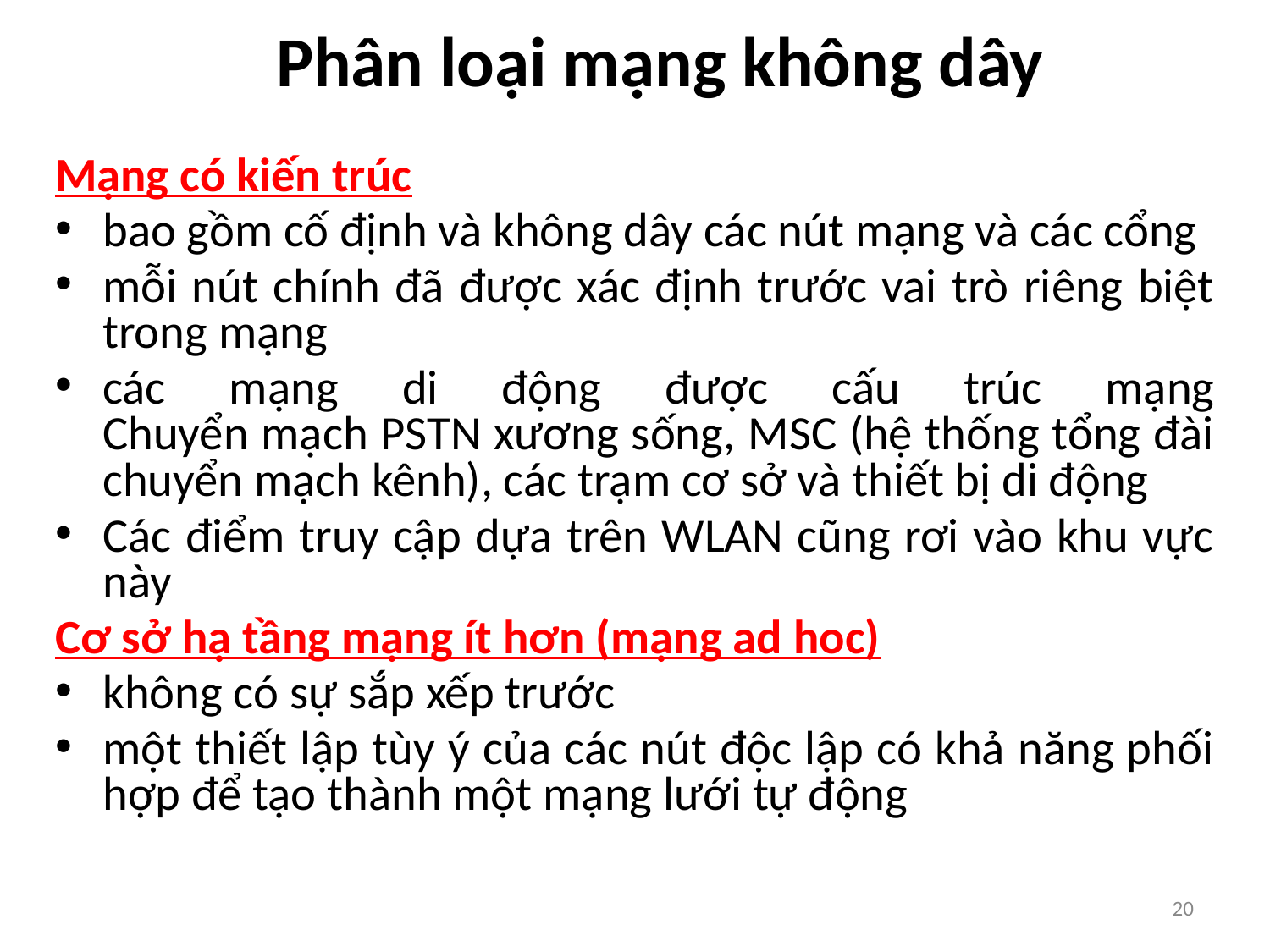

# Phân loại mạng không dây
Mạng có kiến trúc
bao gồm cố định và không dây các nút mạng và các cổng
mỗi nút chính đã được xác định trước vai trò riêng biệt trong mạng
các mạng di động được cấu trúc mạng
Chuyển mạch PSTN xương sống, MSC (hệ thống tổng đài chuyển mạch kênh), các trạm cơ sở và thiết bị di động
Các điểm truy cập dựa trên WLAN cũng rơi vào khu vực này
Cơ sở hạ tầng mạng ít hơn (mạng ad hoc)
không có sự sắp xếp trước
một thiết lập tùy ý của các nút độc lập có khả năng phối hợp để tạo thành một mạng lưới tự động
20